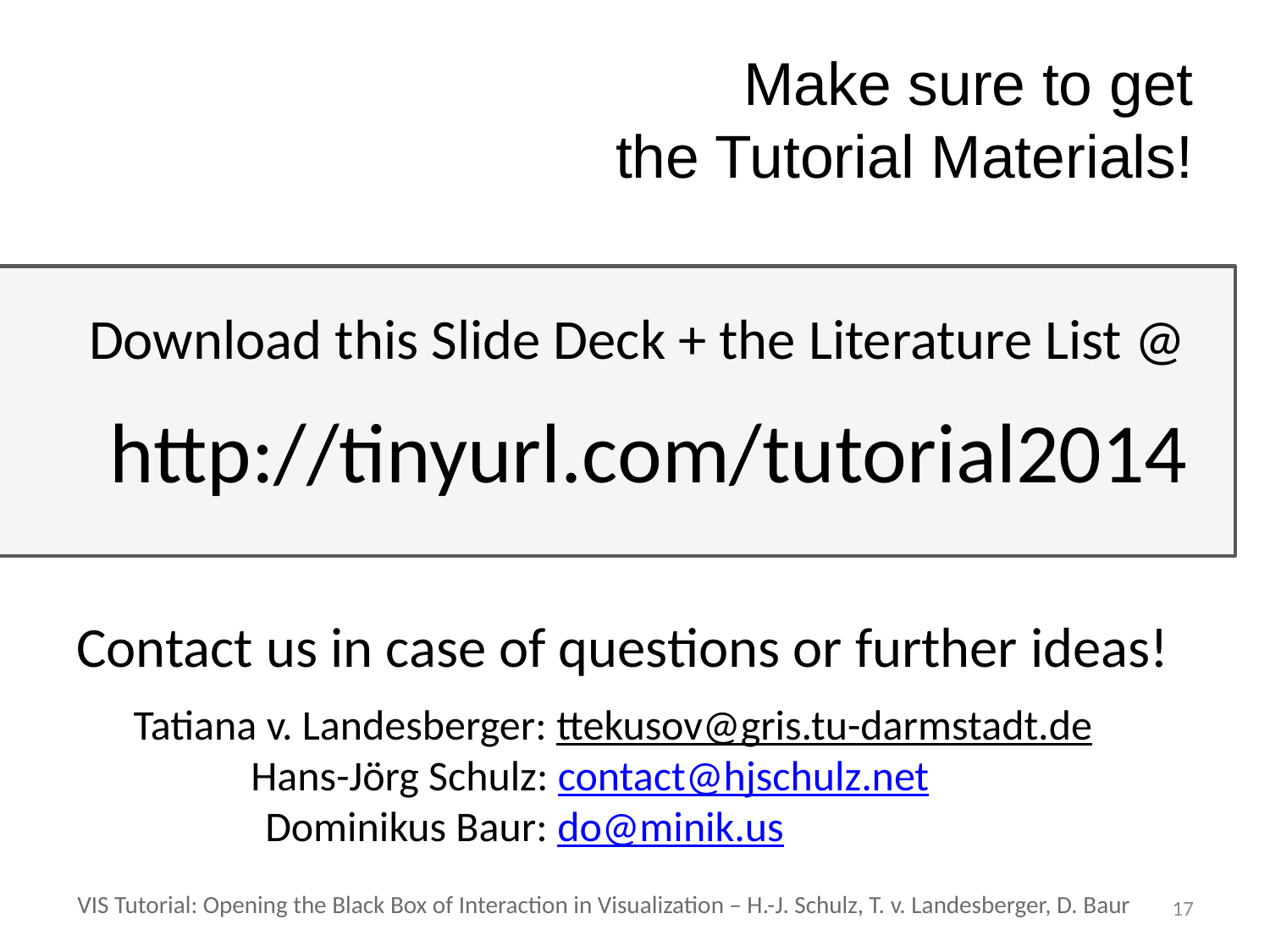

# Make sure to get the Tutorial Materials!

 Download this Slide Deck + the Literature List @
http://tinyurl.com/tutorial2014

Contact us in case of questions or further ideas!
      Tatiana v. Landesberger: ttekusov@gris.tu-darmstadt.de
                   Hans-Jörg Schulz: contact@hjschulz.net
                    Dominikus Baur: do@minik.us
VIS Tutorial: Opening the Black Box of Interaction in Visualization – H.-J. Schulz, T. v. Landesberger, D. Baur
17